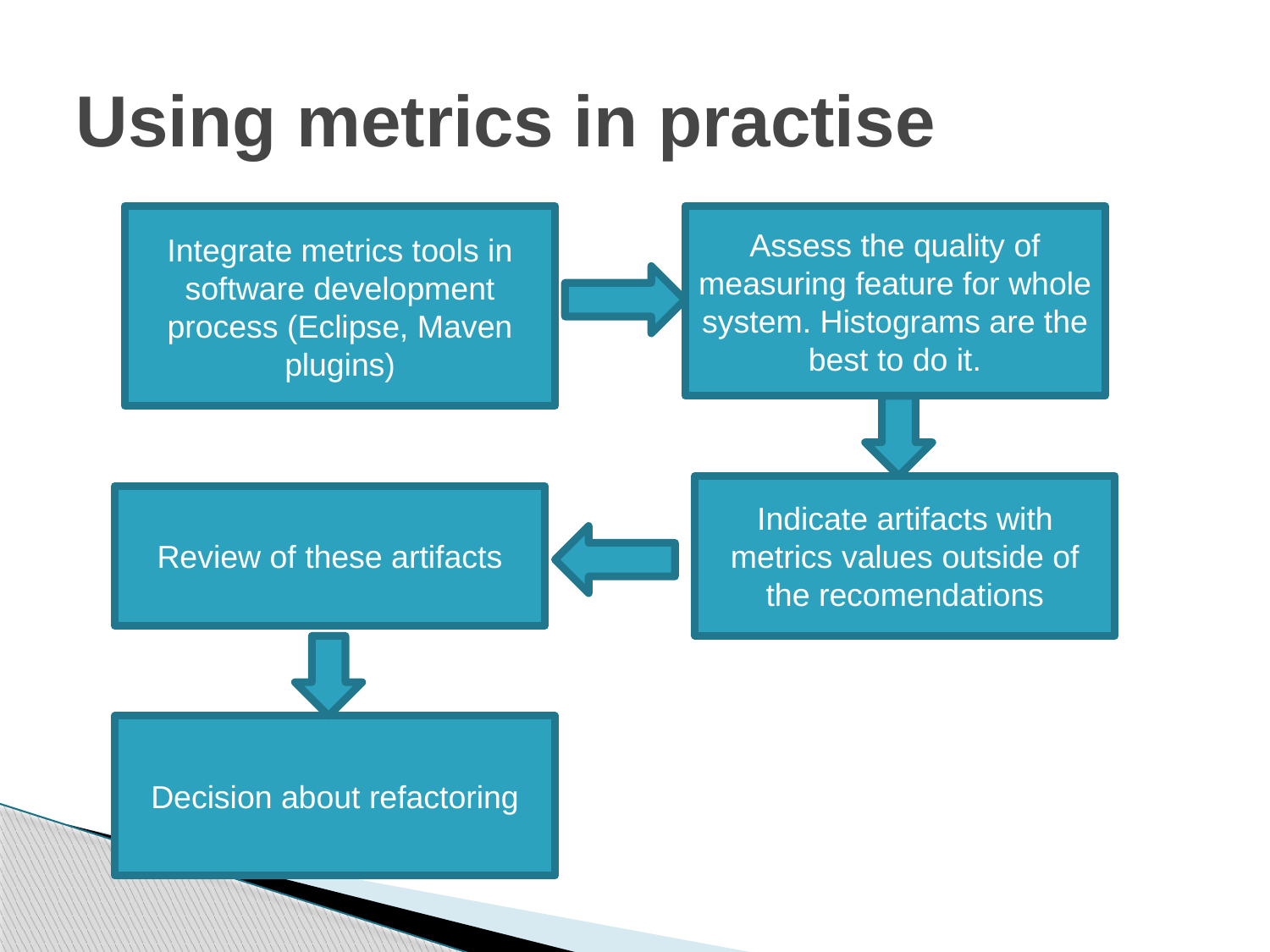

# Using metrics in practise
Integrate metrics tools in software development process (Eclipse, Maven plugins)
Assess the quality of measuring feature for whole system. Histograms are the best to do it.

Indicate artifacts with metrics values outside of the recomendations
Review of these artifacts

Decision about refactoring